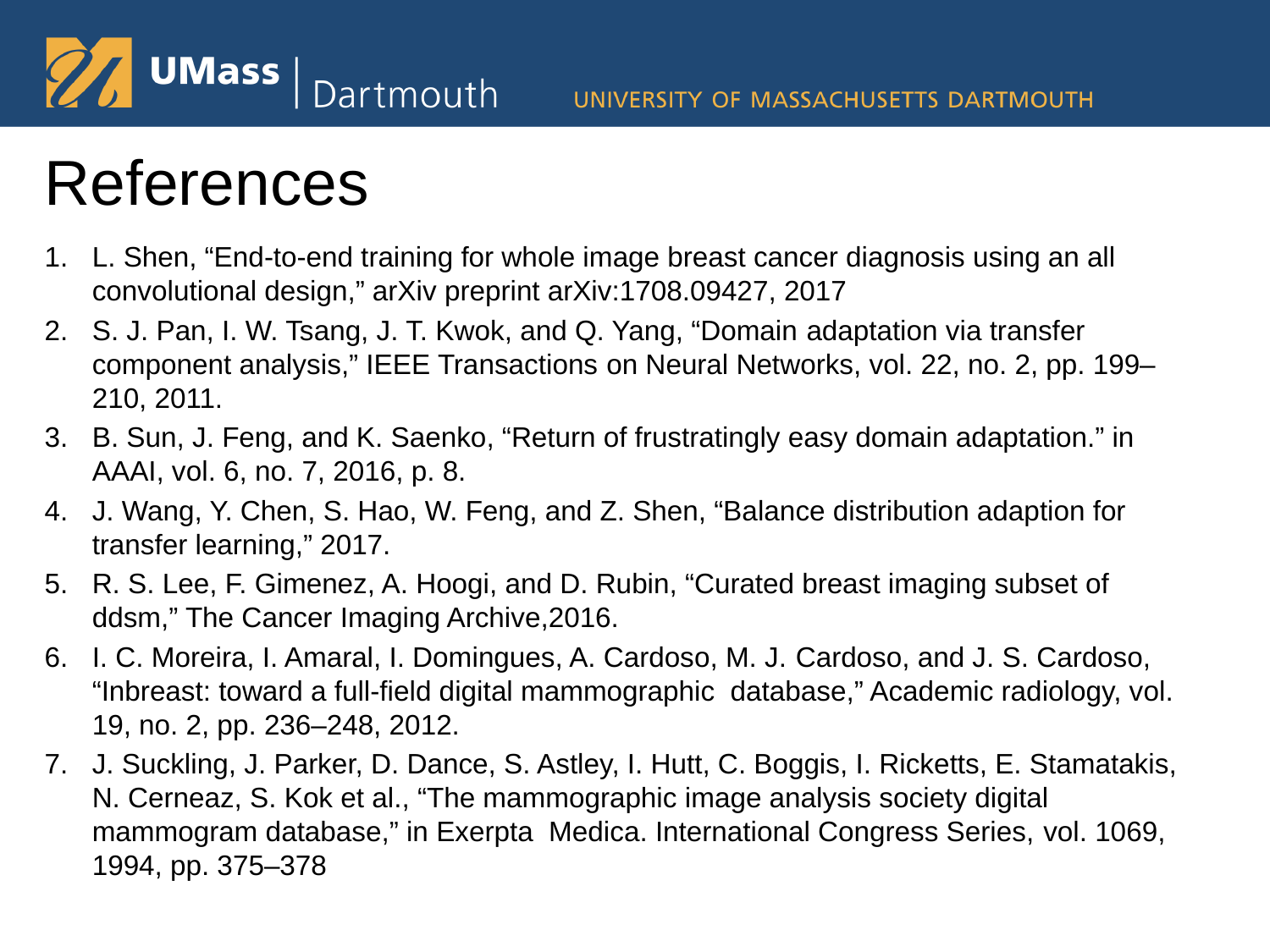

# References
L. Shen, “End-to-end training for whole image breast cancer diagnosis using an all convolutional design,” arXiv preprint arXiv:1708.09427, 2017
S. J. Pan, I. W. Tsang, J. T. Kwok, and Q. Yang, “Domain adaptation via transfer component analysis,” IEEE Transactions on Neural Networks, vol. 22, no. 2, pp. 199–210, 2011.
B. Sun, J. Feng, and K. Saenko, “Return of frustratingly easy domain adaptation.” in AAAI, vol. 6, no. 7, 2016, p. 8.
J. Wang, Y. Chen, S. Hao, W. Feng, and Z. Shen, “Balance distribution adaption for transfer learning,” 2017.
R. S. Lee, F. Gimenez, A. Hoogi, and D. Rubin, “Curated breast imaging subset of ddsm,” The Cancer Imaging Archive,2016.
I. C. Moreira, I. Amaral, I. Domingues, A. Cardoso, M. J. Cardoso, and J. S. Cardoso, “Inbreast: toward a full-field digital mammographic  database,” Academic radiology, vol. 19, no. 2, pp. 236–248, 2012.
J. Suckling, J. Parker, D. Dance, S. Astley, I. Hutt, C. Boggis, I. Ricketts, E. Stamatakis, N. Cerneaz, S. Kok et al., “The mammographic image analysis society digital mammogram database,” in Exerpta  Medica. International Congress Series, vol. 1069, 1994, pp. 375–378